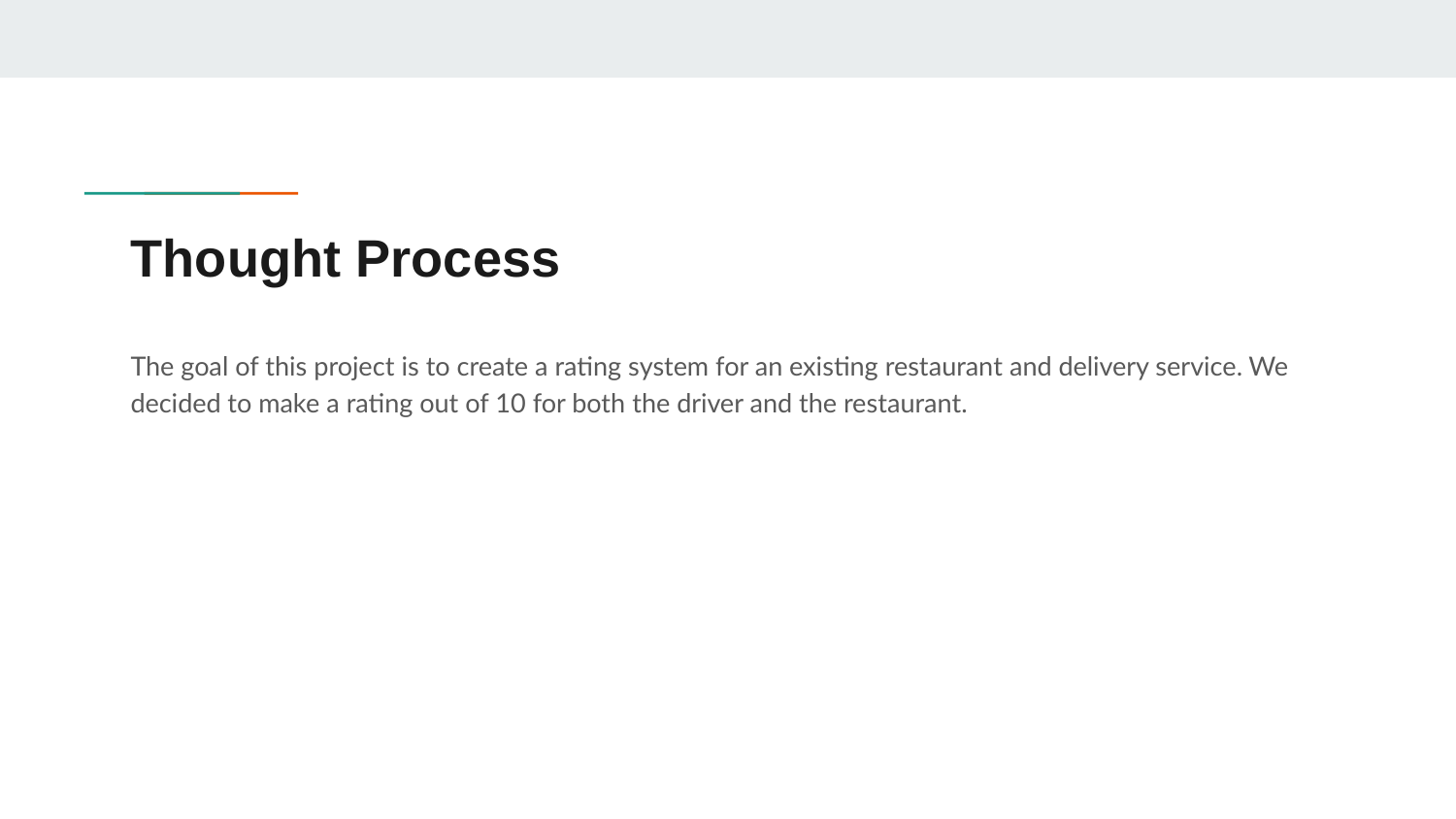

# Thought Process
The goal of this project is to create a rating system for an existing restaurant and delivery service. We decided to make a rating out of 10 for both the driver and the restaurant.